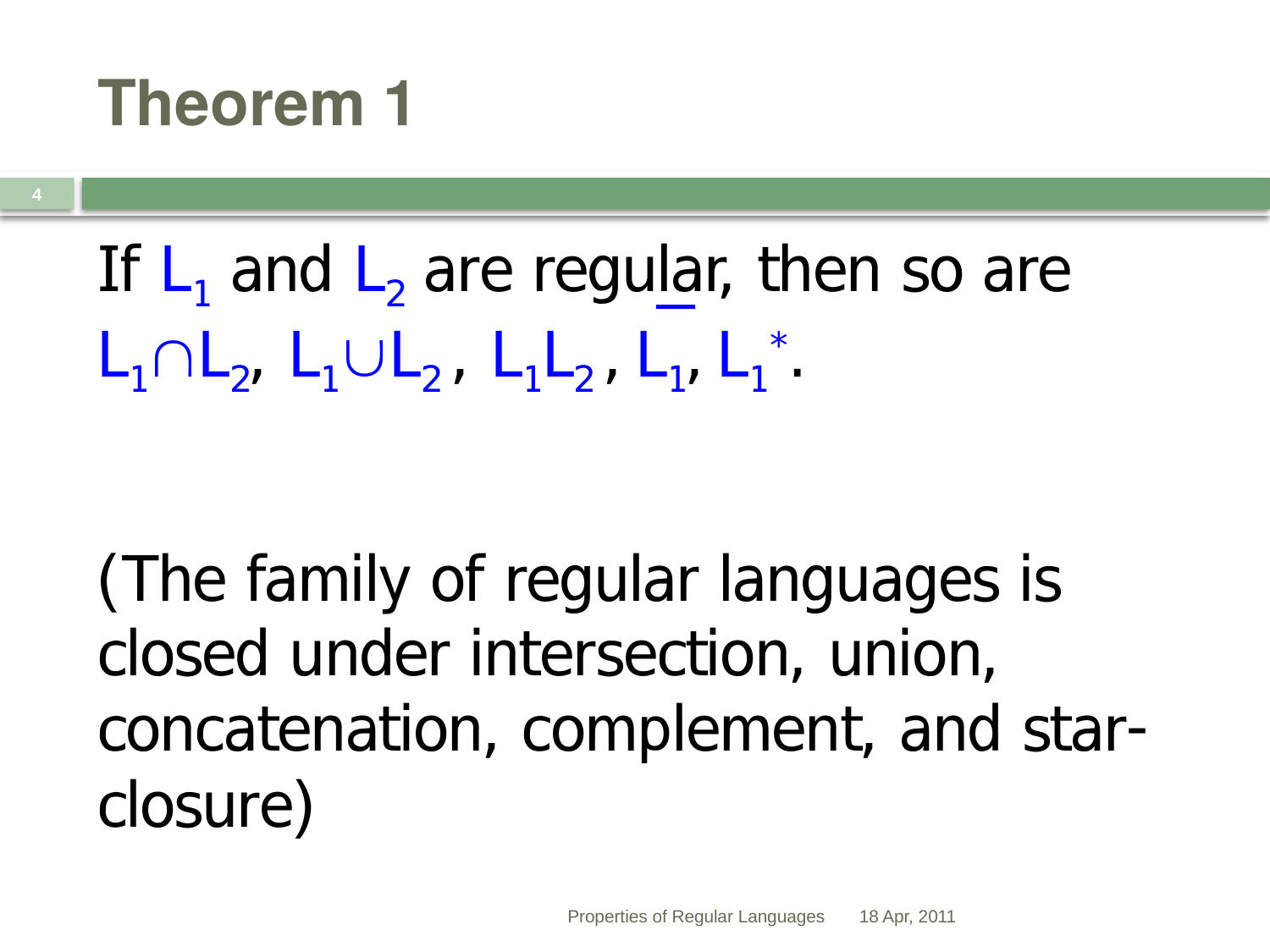

# Theorem 1
4
If L1 and L2 are regular, then so are L1∩L2, L1∪L2 , L1L2 , L1, L1*.

(The family of regular languages is closed under intersection, union, concatenation, complement, and star-closure)

Properties of Regular Languages
18 Apr, 2011